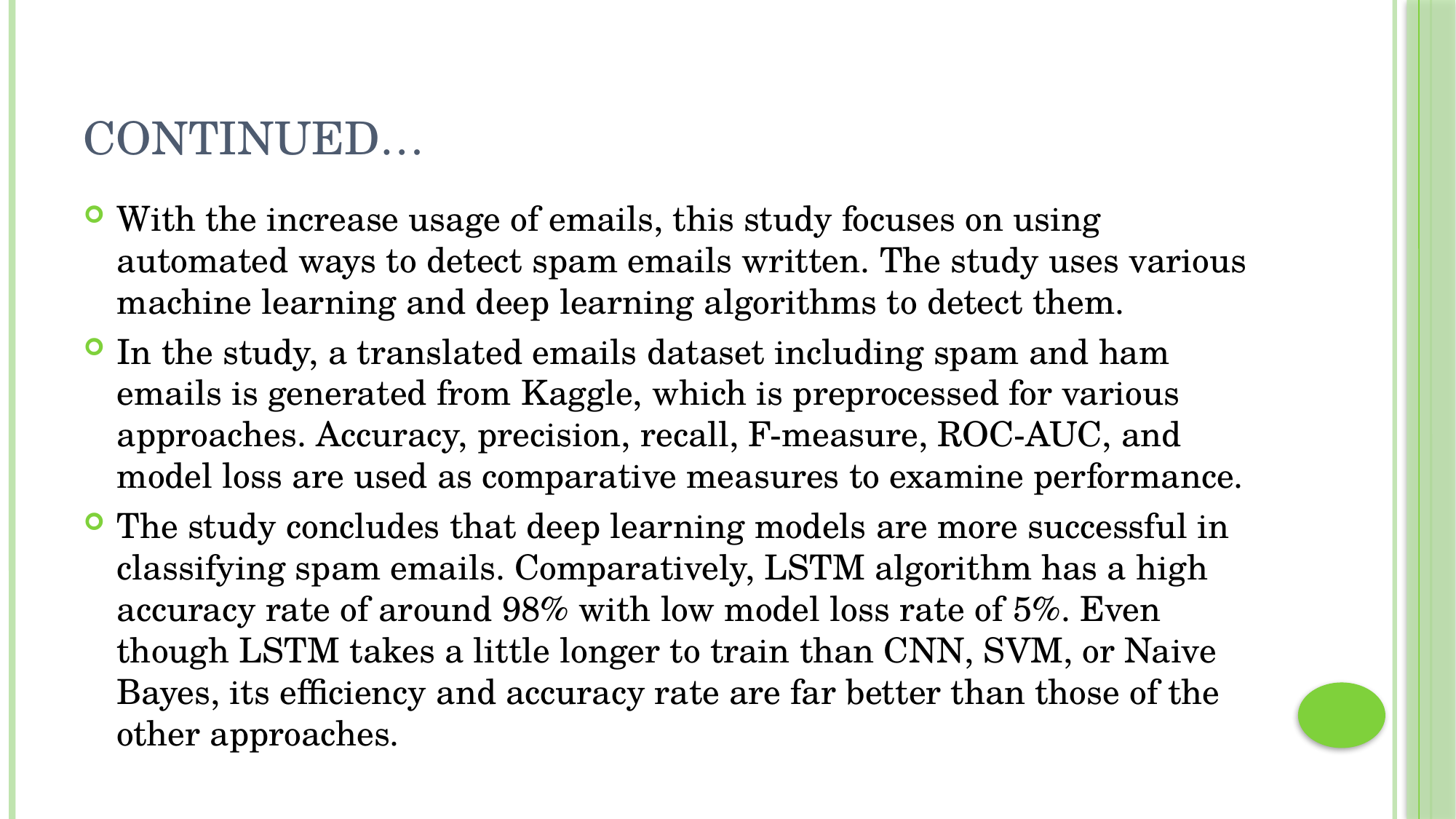

# Continued…
With the increase usage of emails, this study focuses on using automated ways to detect spam emails written. The study uses various machine learning and deep learning algorithms to detect them.
In the study, a translated emails dataset including spam and ham emails is generated from Kaggle, which is preprocessed for various approaches. Accuracy, precision, recall, F-measure, ROC-AUC, and model loss are used as comparative measures to examine performance.
The study concludes that deep learning models are more successful in classifying spam emails. Comparatively, LSTM algorithm has a high accuracy rate of around 98% with low model loss rate of 5%. Even though LSTM takes a little longer to train than CNN, SVM, or Naive Bayes, its efficiency and accuracy rate are far better than those of the other approaches.